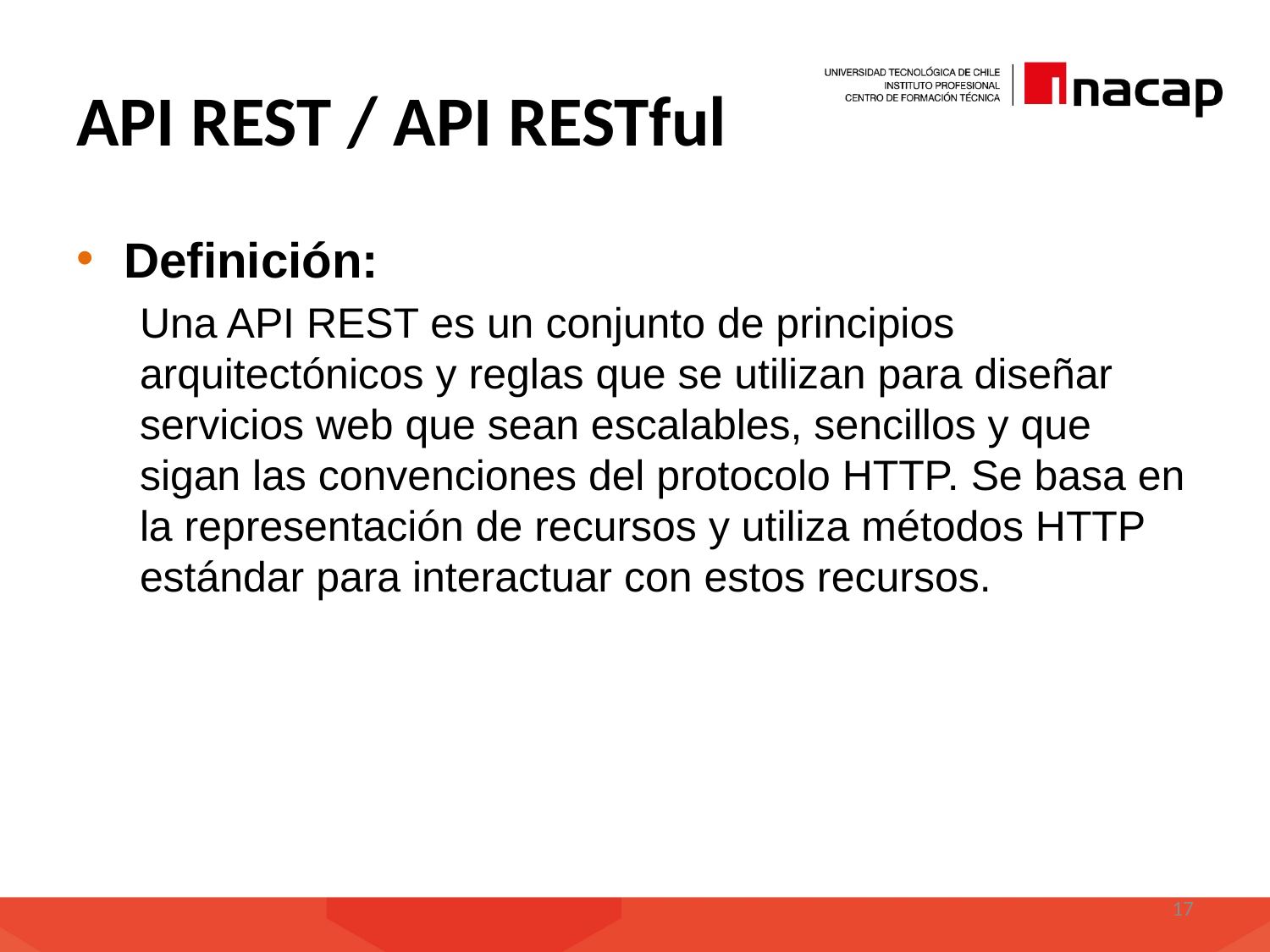

# API REST / API RESTful
Definición:
Una API REST es un conjunto de principios arquitectónicos y reglas que se utilizan para diseñar servicios web que sean escalables, sencillos y que sigan las convenciones del protocolo HTTP. Se basa en la representación de recursos y utiliza métodos HTTP estándar para interactuar con estos recursos.

17